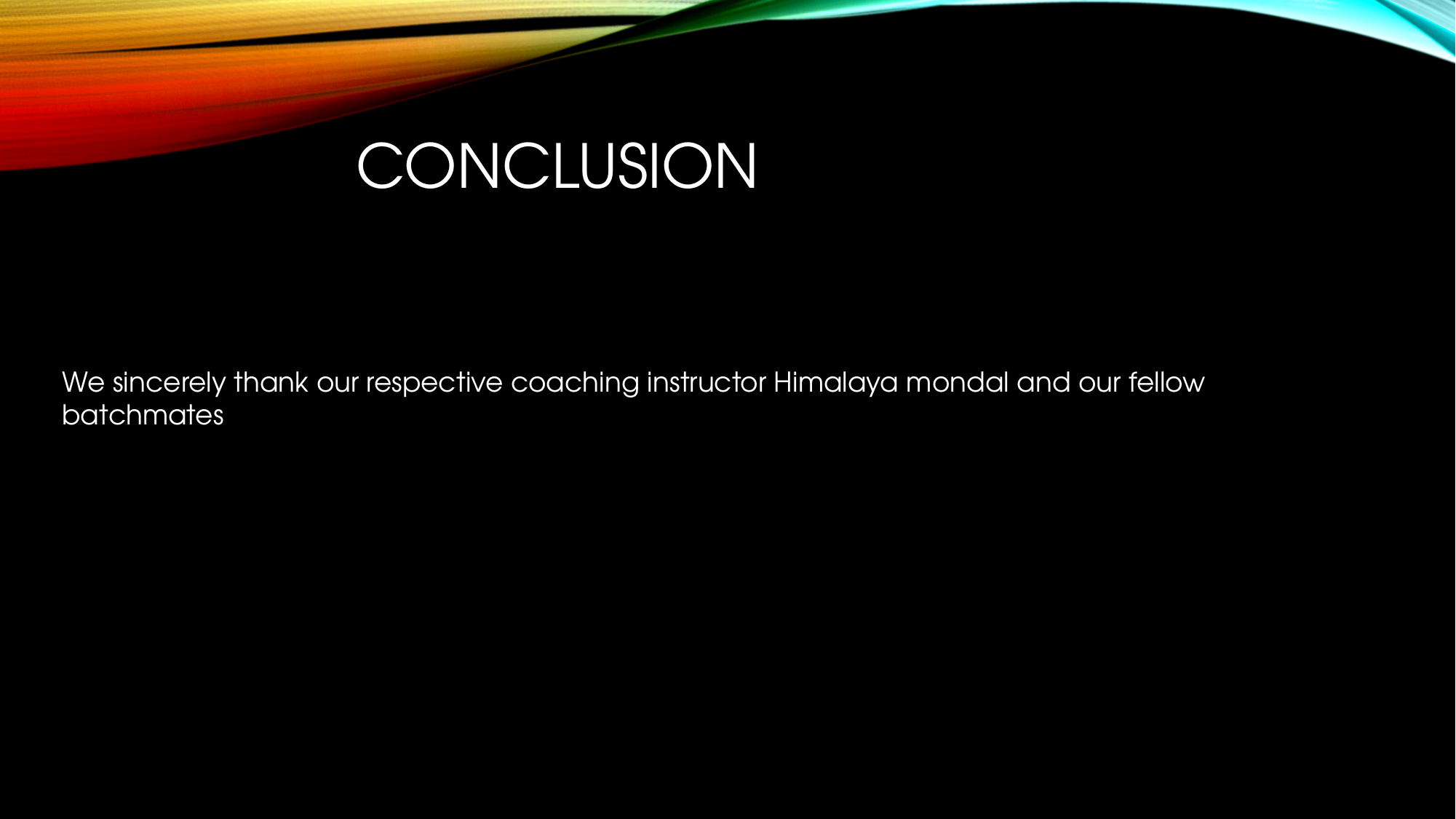

# Conclusion
We sincerely thank our respective coaching instructor Himalaya mondal and our fellow batchmates